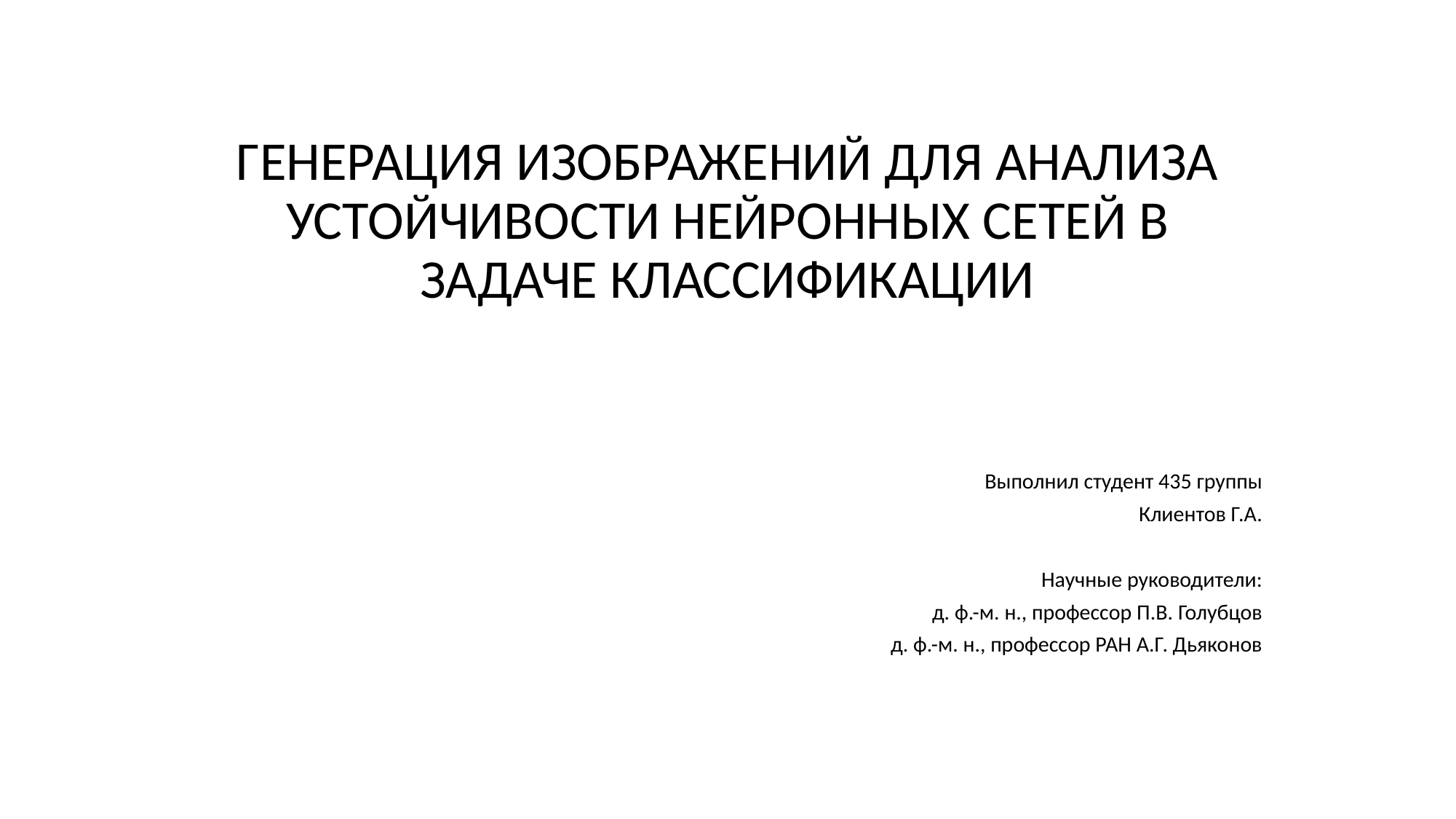

# ГЕНЕРАЦИЯ ИЗОБРАЖЕНИЙ ДЛЯ АНАЛИЗА УСТОЙЧИВОСТИ НЕЙРОННЫХ СЕТЕЙ В ЗАДАЧЕ КЛАССИФИКАЦИИ
Выполнил студент 435 группы
Клиентов Г.А.

Научные руководители:
д. ф.-м. н., профессор П.В. Голубцов
д. ф.-м. н., профессор РАН А.Г. Дьяконов